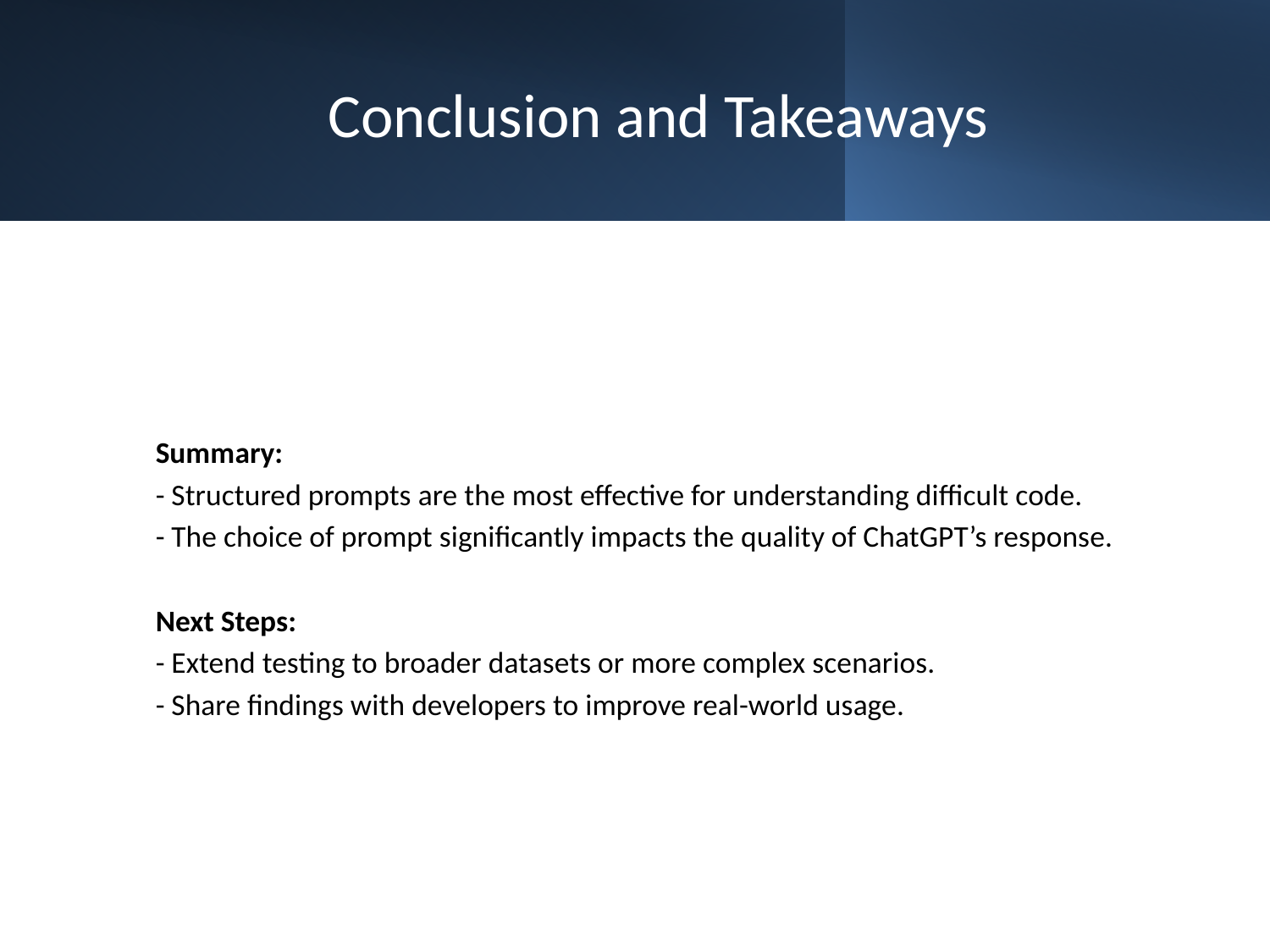

# Conclusion and Takeaways
Summary:
- Structured prompts are the most effective for understanding difficult code.
- The choice of prompt significantly impacts the quality of ChatGPT’s response.

Next Steps:
- Extend testing to broader datasets or more complex scenarios.
- Share findings with developers to improve real-world usage.